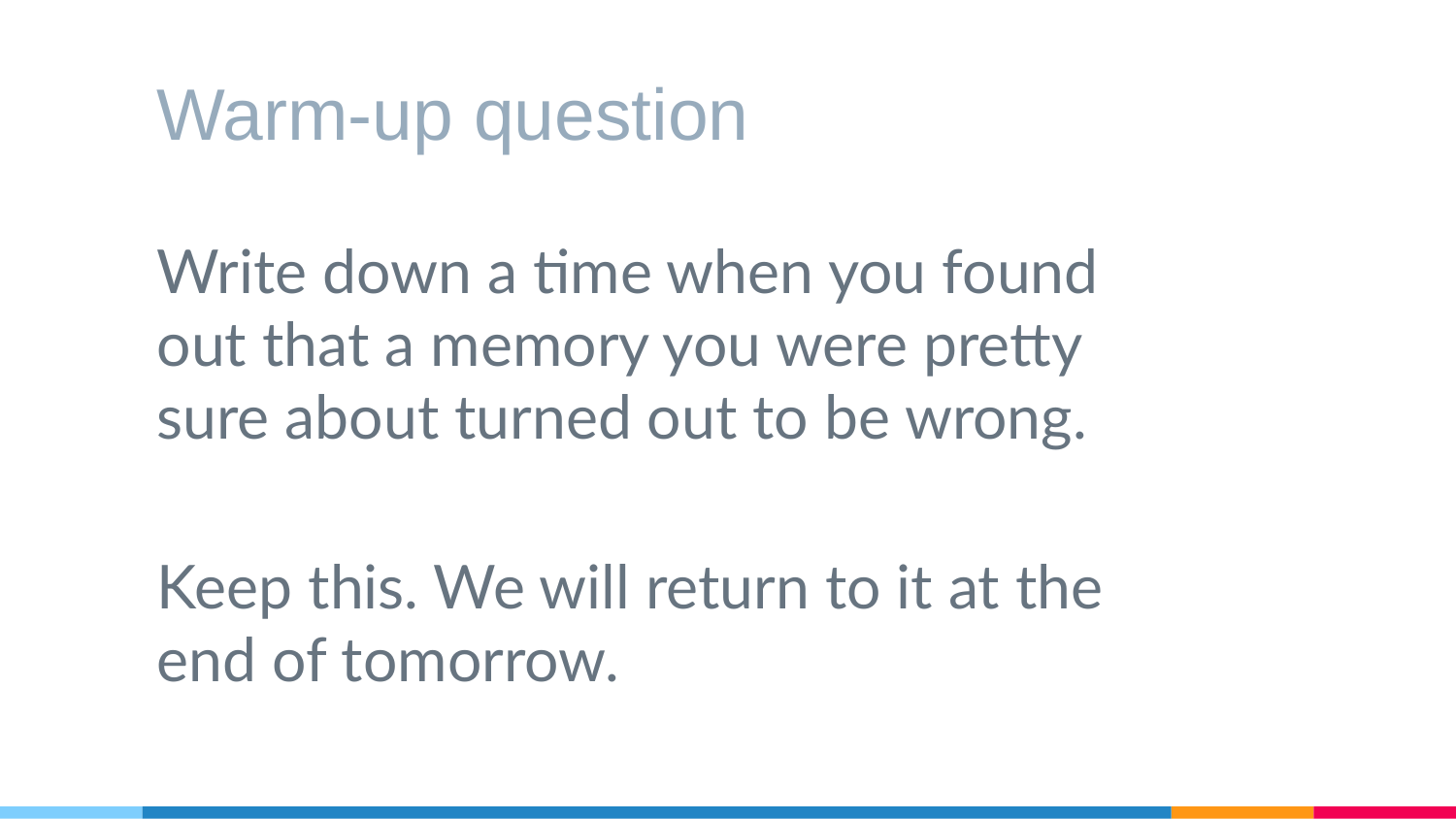

# Warm-up question
Write down a time when you found out that a memory you were pretty sure about turned out to be wrong.

Keep this. We will return to it at the end of tomorrow.